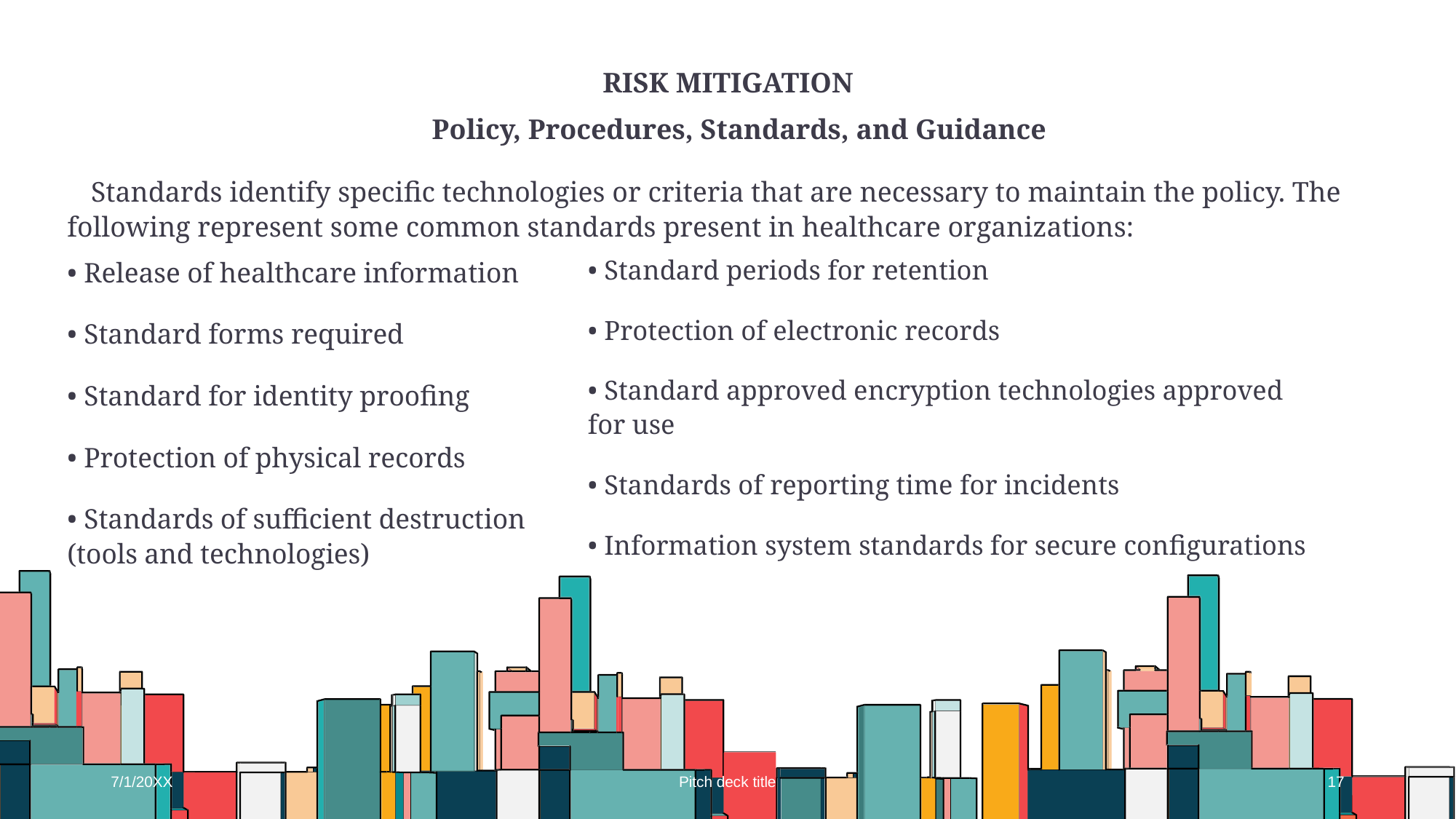

# Risk Mitigation
Policy, Procedures, Standards, and Guidance
Standards identify specific technologies or criteria that are necessary to maintain the policy. The following represent some common standards present in healthcare organizations:
• Standard periods for retention
• Protection of electronic records
• Standard approved encryption technologies approved for use
• Standards of reporting time for incidents
• Information system standards for secure configurations
• Release of healthcare information
• Standard forms required
• Standard for identity proofing
• Protection of physical records
• Standards of sufficient destruction (tools and technologies)
7/1/20XX
Pitch deck title
17